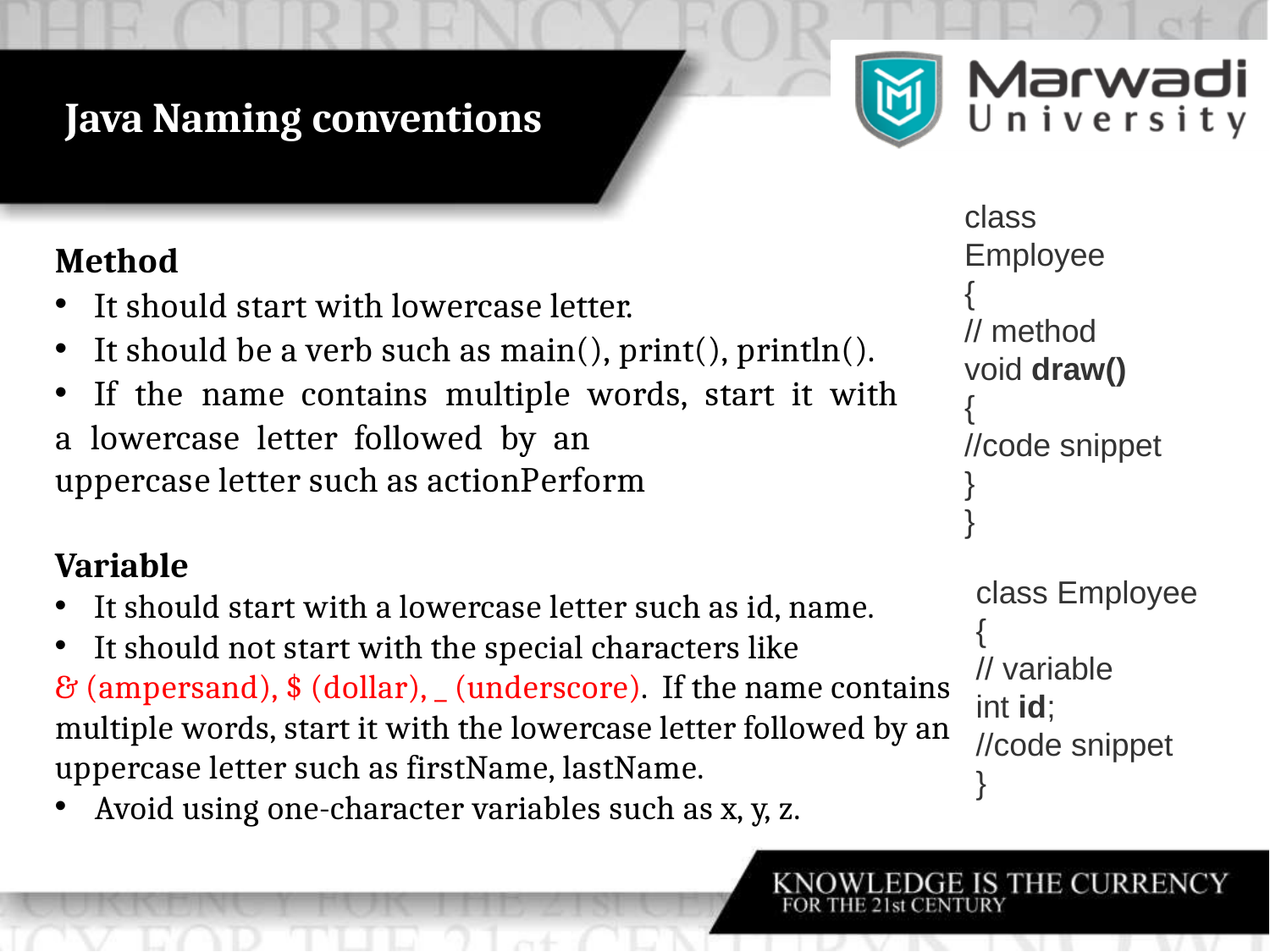

# Java Naming conventions
class Employee
{
// method
void draw()
{
//code snippet
}
}
Method
It should start with lowercase letter.
It should be a verb such as main(), print(), println().
If  the  name contains multiple words, start it with
a  lowercase letter followed by an
uppercase letter such as actionPerform

Variable
It should start with a lowercase letter such as id, name.
It should not start with the special characters like
& (ampersand), $ (dollar), _ (underscore).  If the name contains
multiple words, start it with the lowercase letter followed by an
uppercase letter such as firstName, lastName.
Avoid using one-character variables such as x, y, z.
class Employee
{
// variable
int id;
//code snippet
}